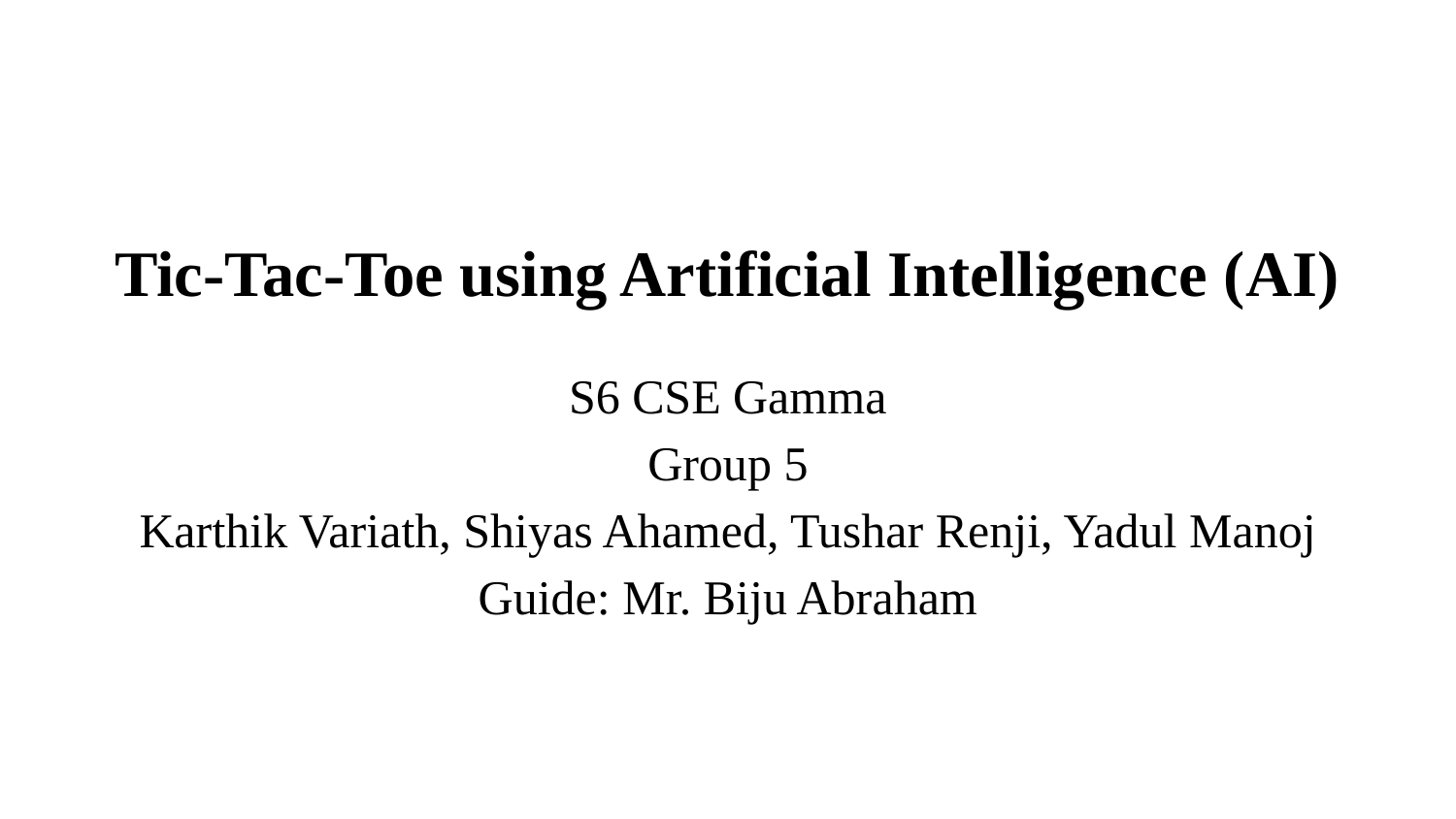

# Tic-Tac-Toe using Artificial Intelligence (AI)
S6 CSE Gamma
Group 5
Karthik Variath, Shiyas Ahamed, Tushar Renji, Yadul Manoj
Guide: Mr. Biju Abraham